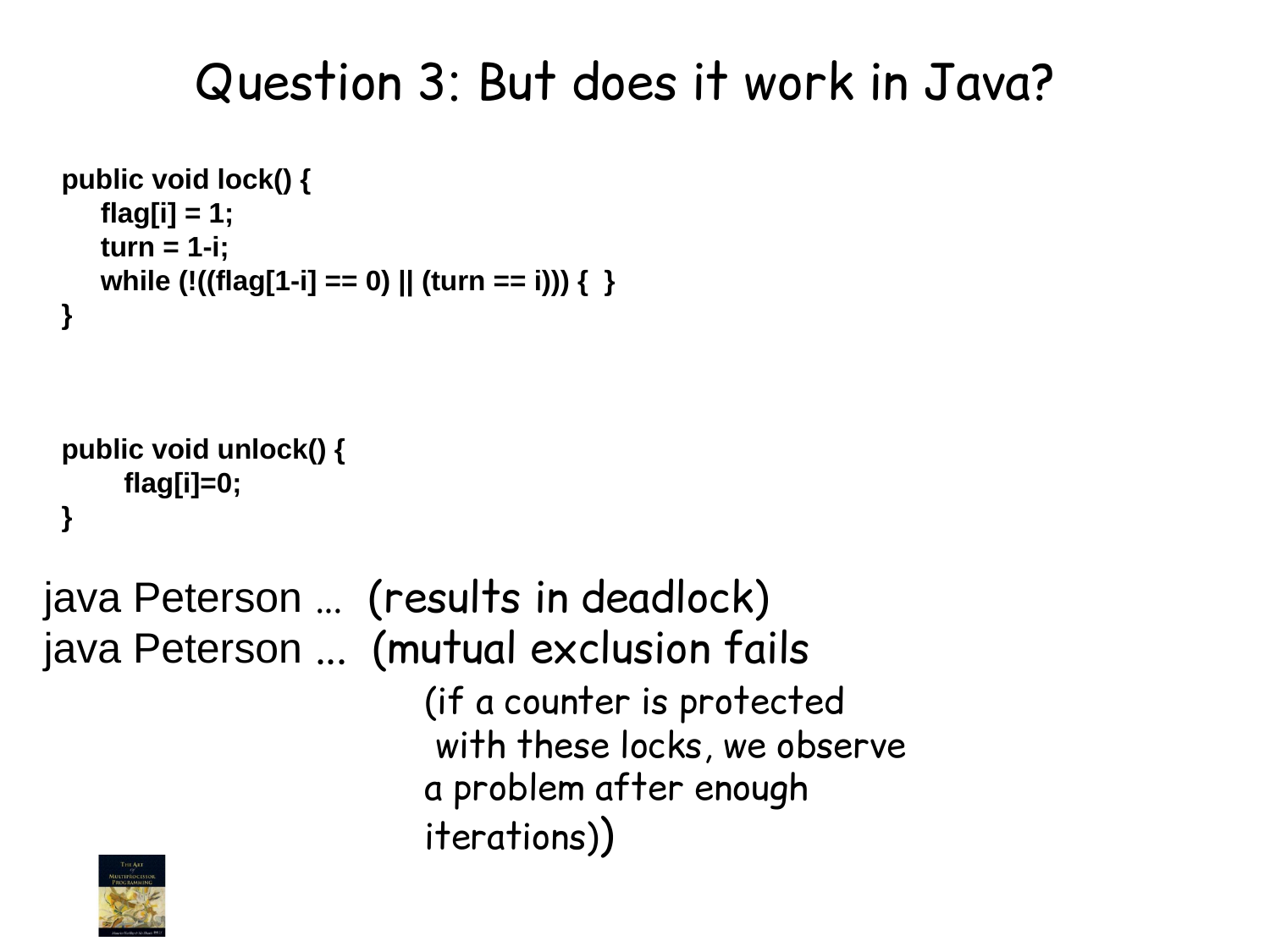

Question 3: But does it work in Java?
public void lock() {
     flag[i] = 1;
     turn = 1-i;
     while (!((flag[1-i] == 0) || (turn == i))) {  }
}

public void unlock() {
        flag[i]=0;
}
java Peterson …  (results in deadlock)
java Peterson ...  (mutual exclusion fails
			(if a counter is protected
			 with these locks, we observe
			a problem after enough
			iterations))